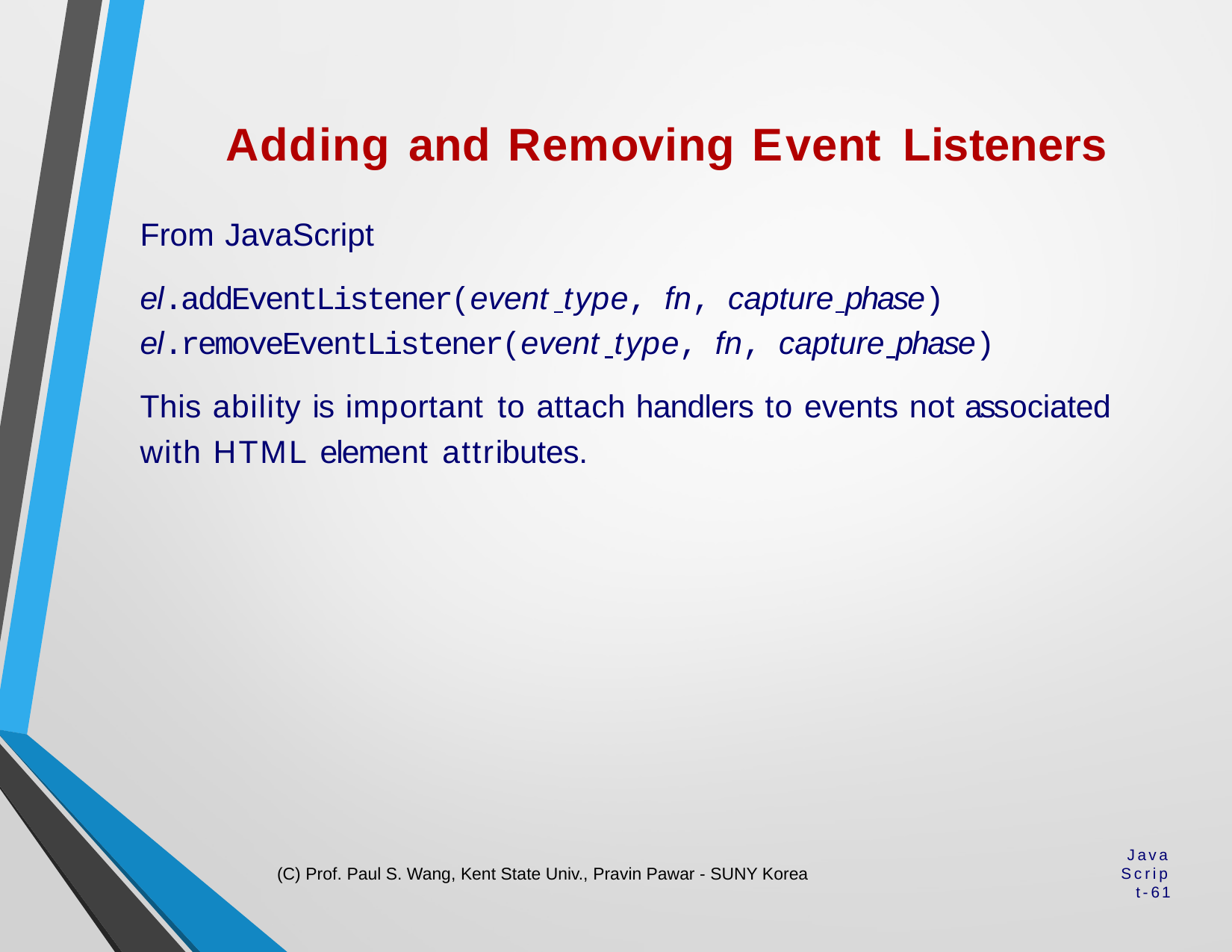

# Adding and Removing Event Listeners
From JavaScript

el.addEventListener(event type, fn, capture phase) el.removeEventListener(event type, fn, capture phase)

This ability is important to attach handlers to events not associated with HTML element attributes.
(C) Prof. Paul S. Wang, Kent State Univ., Pravin Pawar - SUNY Korea
JavaScript-61